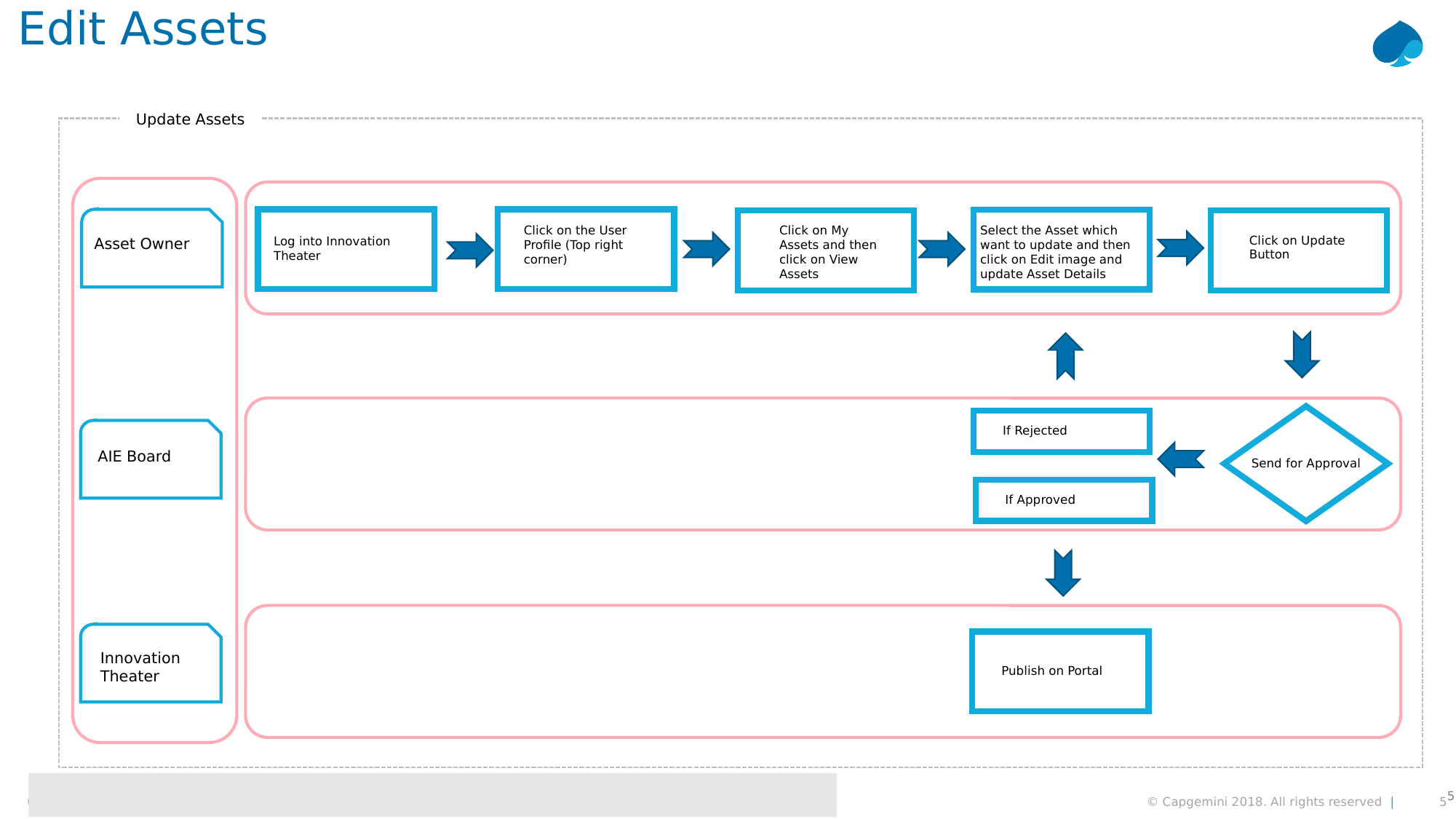

Edit Assets
Update Assets

Select the Asset which want to update and then click on Edit image and update Asset Details
Click on My Assets and then click on View Assets
Click on the User Profile (Top right corner)
Click on Update Button
Log into Innovation Theater
Asset Owner

If Rejected

AIE Board

Send for Approval

If Approved

Innovation Theater
Publish on Portal